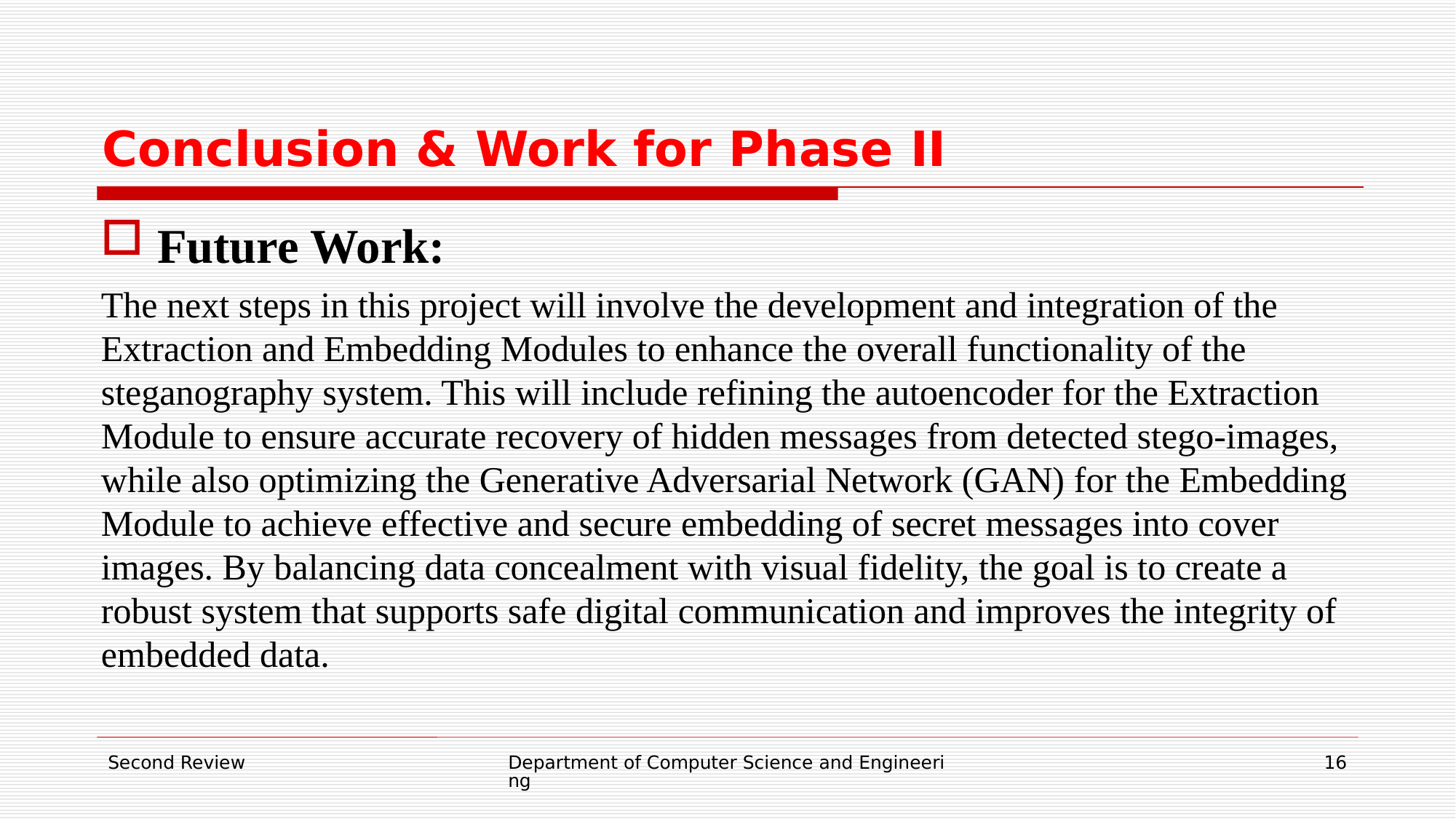

# Conclusion & Work for Phase II
Future Work:
The next steps in this project will involve the development and integration of the Extraction and Embedding Modules to enhance the overall functionality of the steganography system. This will include refining the autoencoder for the Extraction Module to ensure accurate recovery of hidden messages from detected stego-images, while also optimizing the Generative Adversarial Network (GAN) for the Embedding Module to achieve effective and secure embedding of secret messages into cover images. By balancing data concealment with visual fidelity, the goal is to create a robust system that supports safe digital communication and improves the integrity of embedded data.

Second Review
Department of Computer Science and Engineering
16